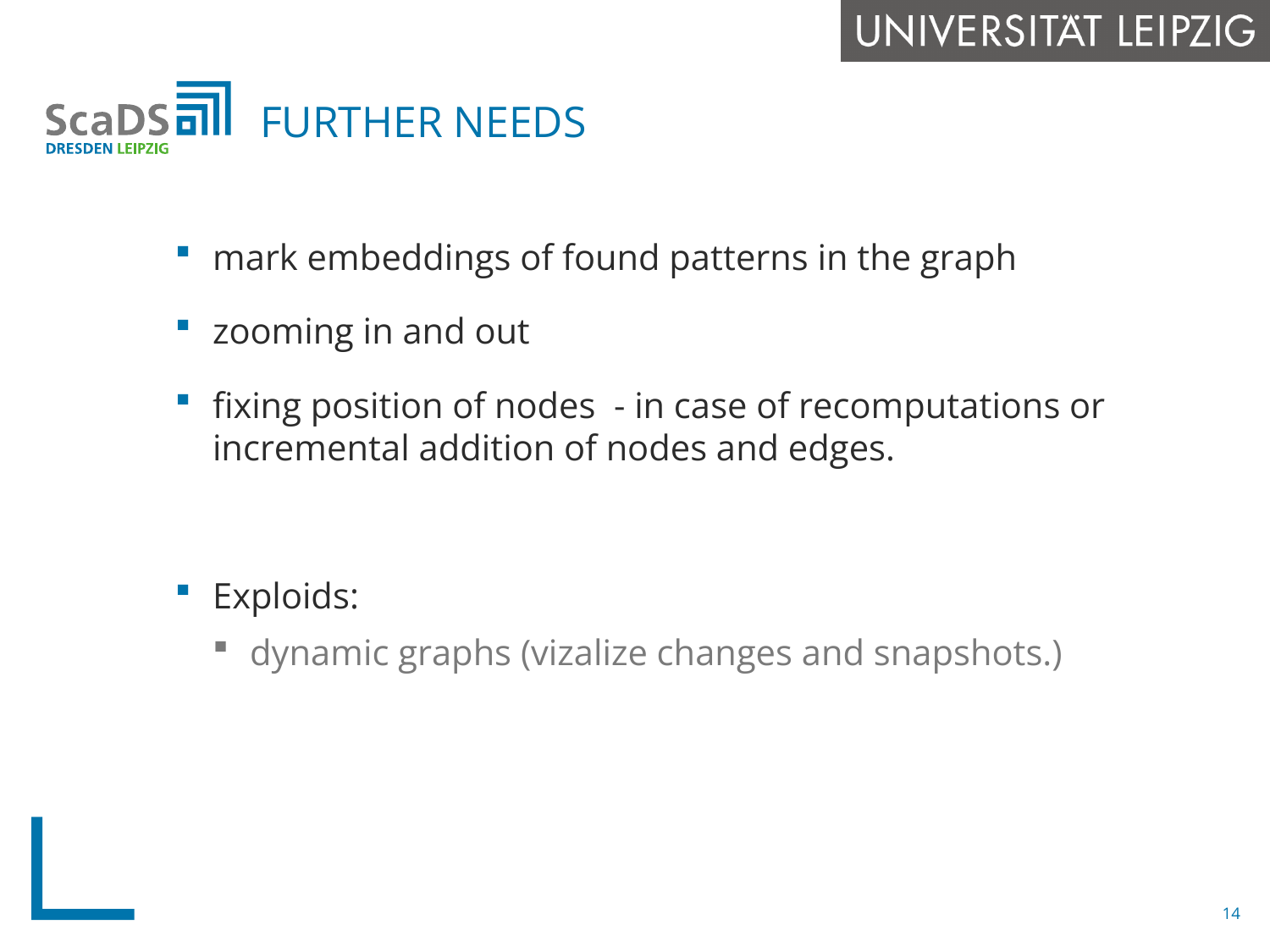

# FURTHER Needs
mark embeddings of found patterns in the graph
zooming in and out
fixing position of nodes  - in case of recomputations or incremental addition of nodes and edges.

Exploids:
dynamic graphs (vizalize changes and snapshots.)

14